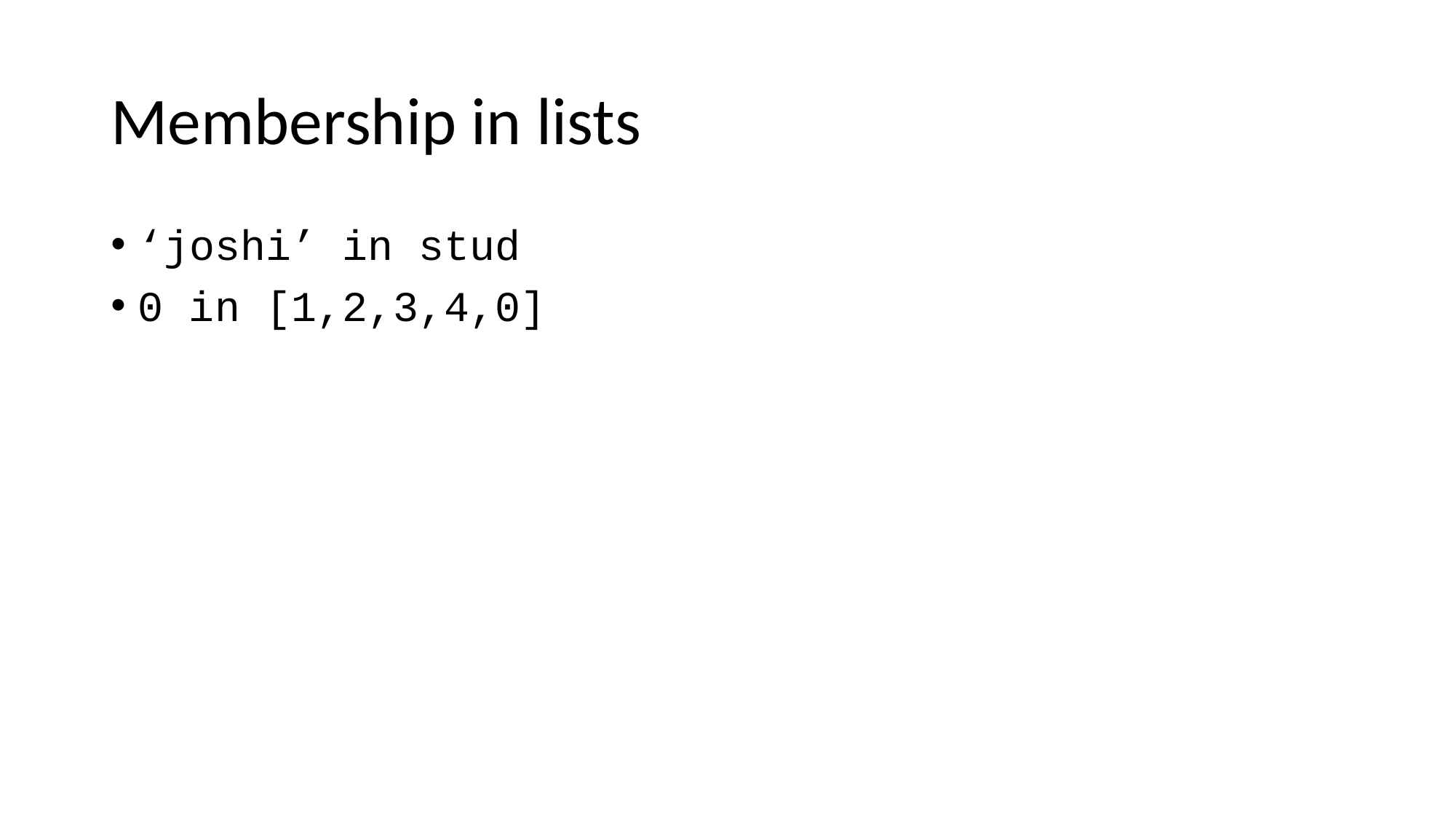

# Membership in lists
‘joshi’ in stud
0 in [1,2,3,4,0]